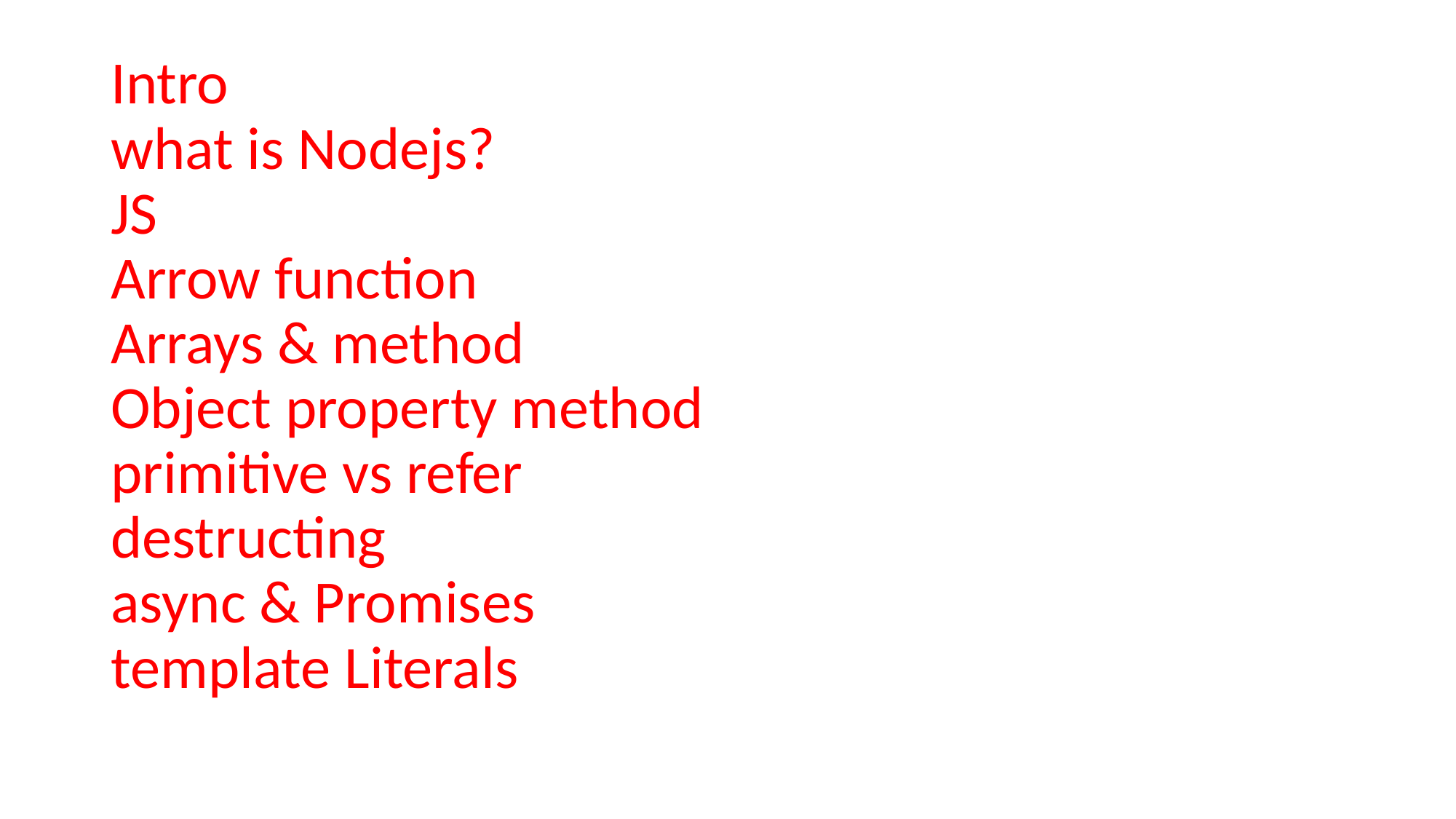

# Intro what is Nodejs? JS Arrow function Arrays & method Object property method primitive vs refer destructing async & Promises template Literals